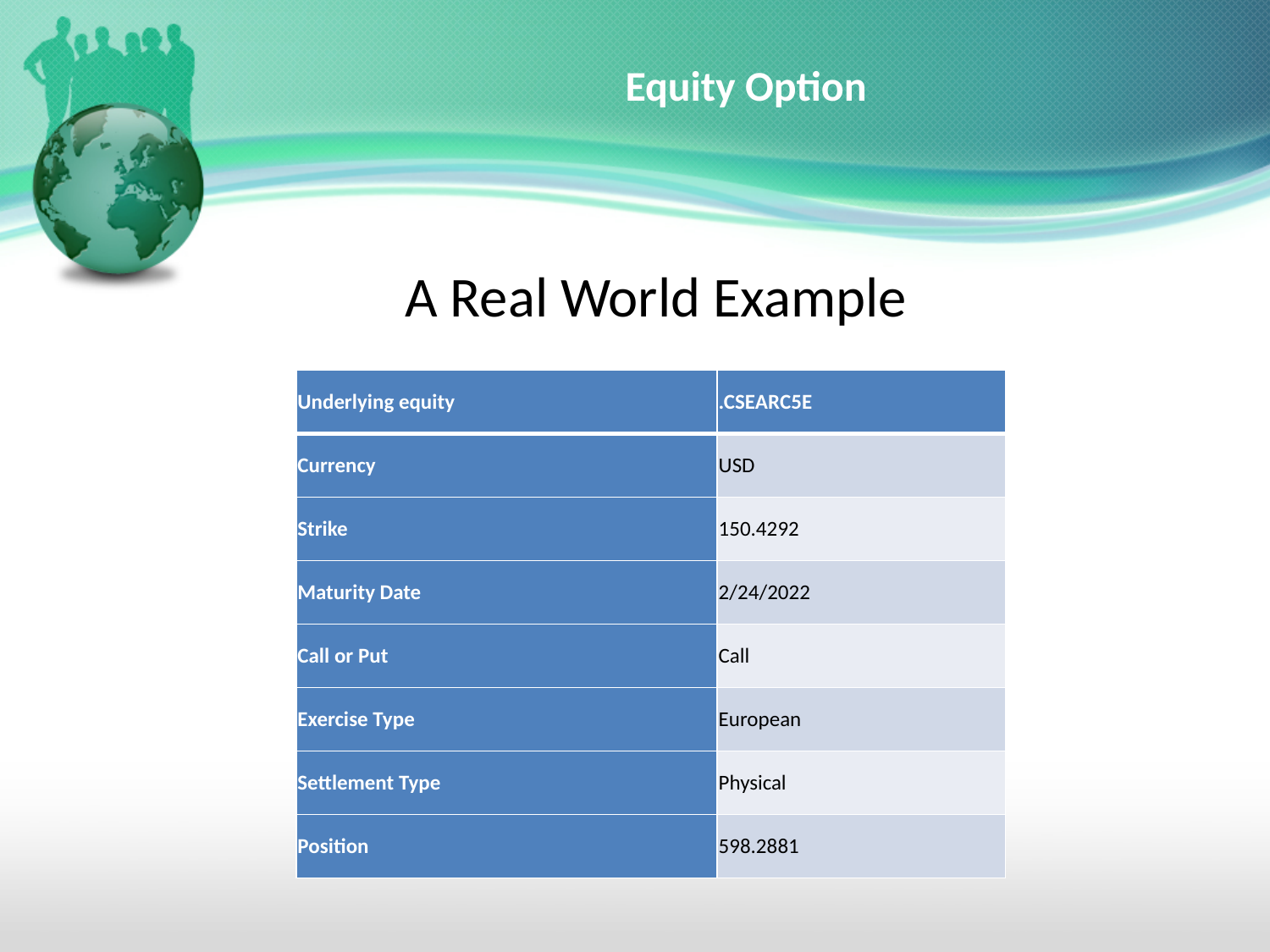

# Equity Option
A Real World Example

| Underlying equity | .CSEARC5E |
| --- | --- |
| Currency | USD |
| Strike | 150.4292 |
| Maturity Date | 2/24/2022 |
| Call or Put | Call |
| Exercise Type | European |
| Settlement Type | Physical |
| Position | 598.2881 |